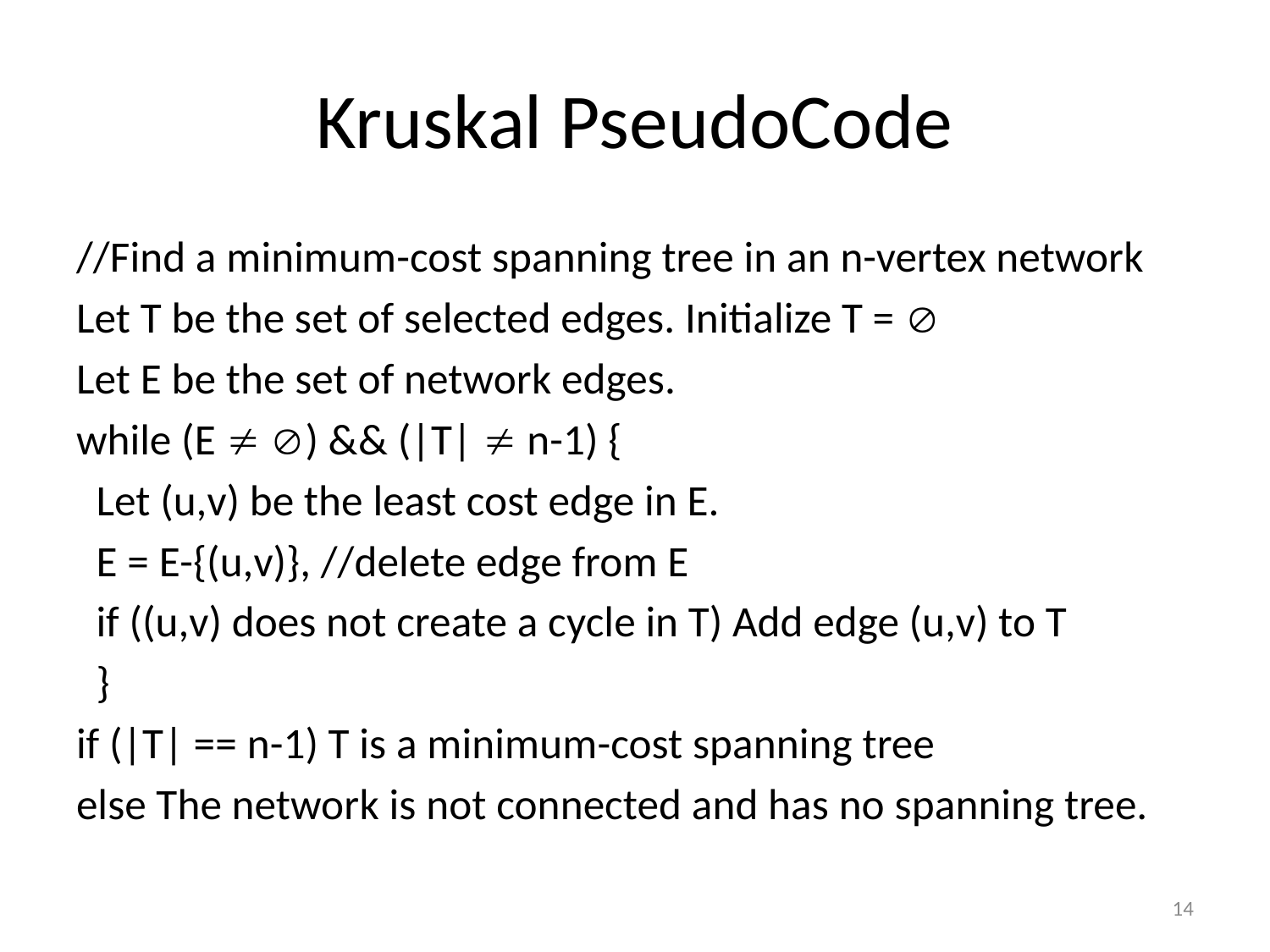

# Kruskal PseudoCode
//Find a minimum-cost spanning tree in an n-vertex network
Let T be the set of selected edges. Initialize T = ∅
Let E be the set of network edges.
while (E ≠ ∅) && (|T| ≠ n-1) {
  Let (u,v) be the least cost edge in E.
  E = E-{(u,v)}, //delete edge from E
  if ((u,v) does not create a cycle in T) Add edge (u,v) to T
  }
if (|T| == n-1) T is a minimum-cost spanning tree
else The network is not connected and has no spanning tree.
14